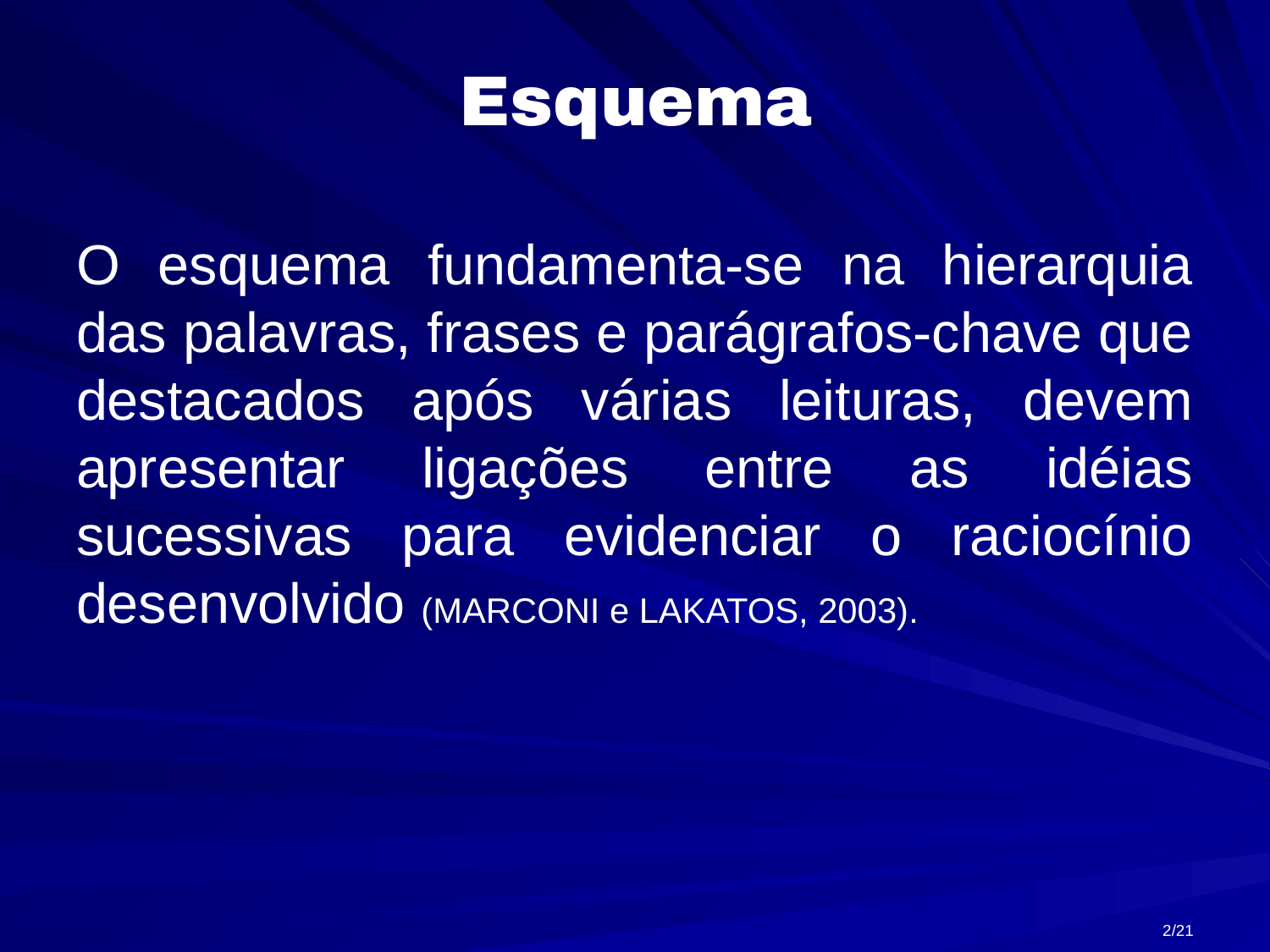

# Esquema
O esquema fundamenta-se na hierarquia das palavras, frases e parágrafos-chave que destacados após várias leituras, devem apresentar ligações entre as idéias sucessivas para evidenciar o raciocínio desenvolvido (MARCONI e LAKATOS, 2003).
2/21